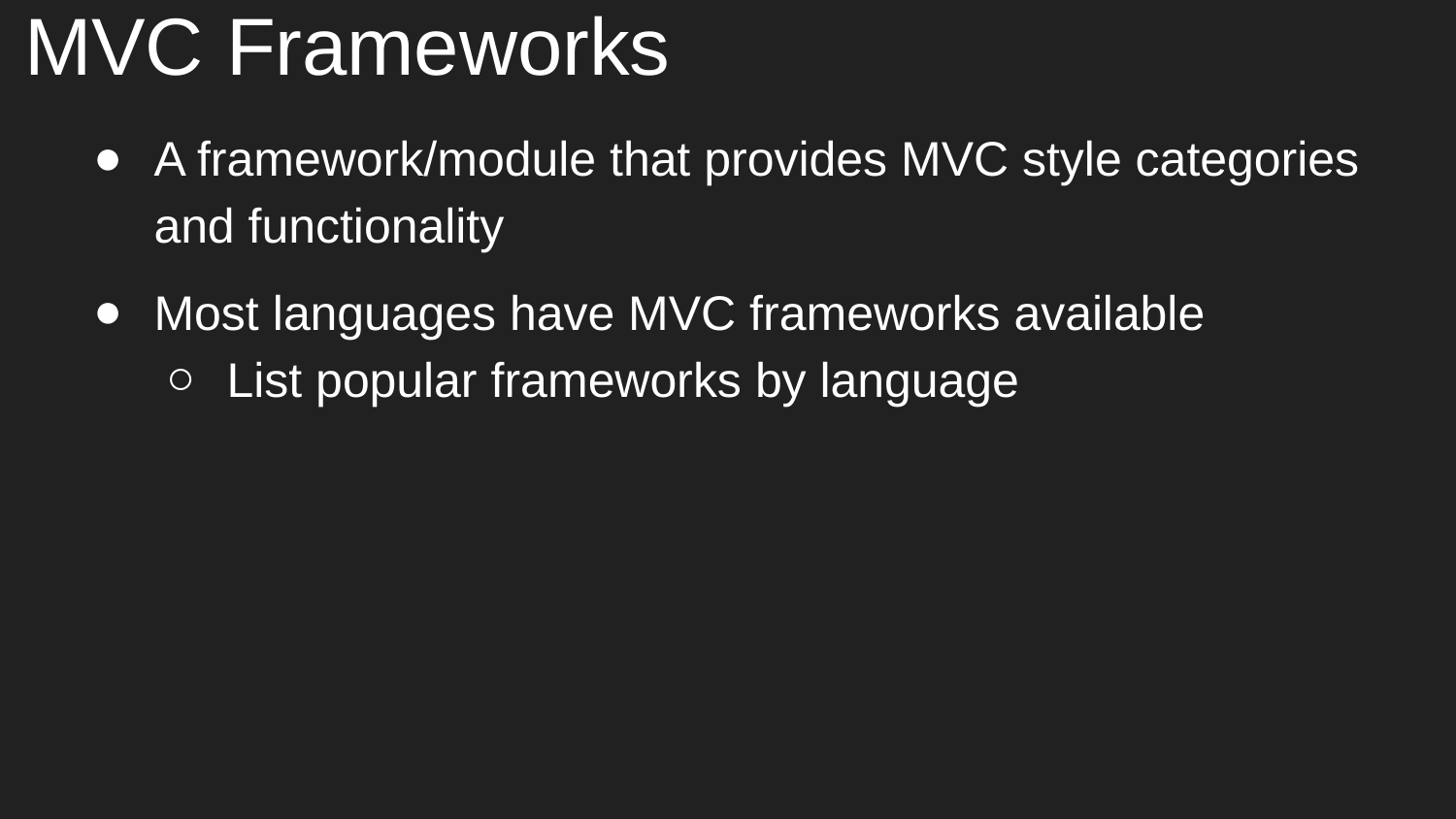

# MVC Frameworks
A framework/module that provides MVC style categories and functionality
Most languages have MVC frameworks available
List popular frameworks by language